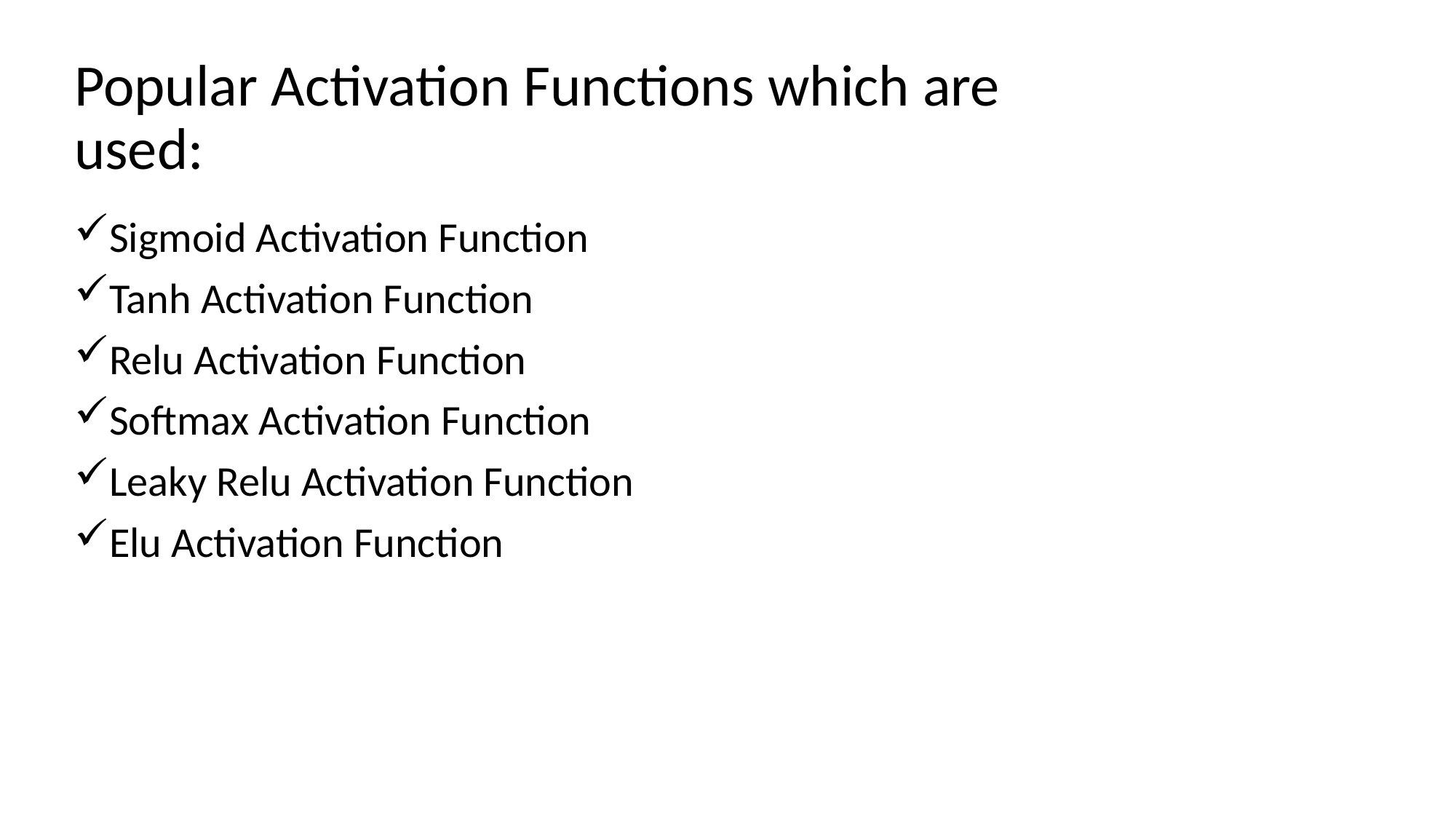

# Popular Activation Functions which are used:
Sigmoid Activation Function
Tanh Activation Function
Relu Activation Function
Softmax Activation Function
Leaky Relu Activation Function
Elu Activation Function